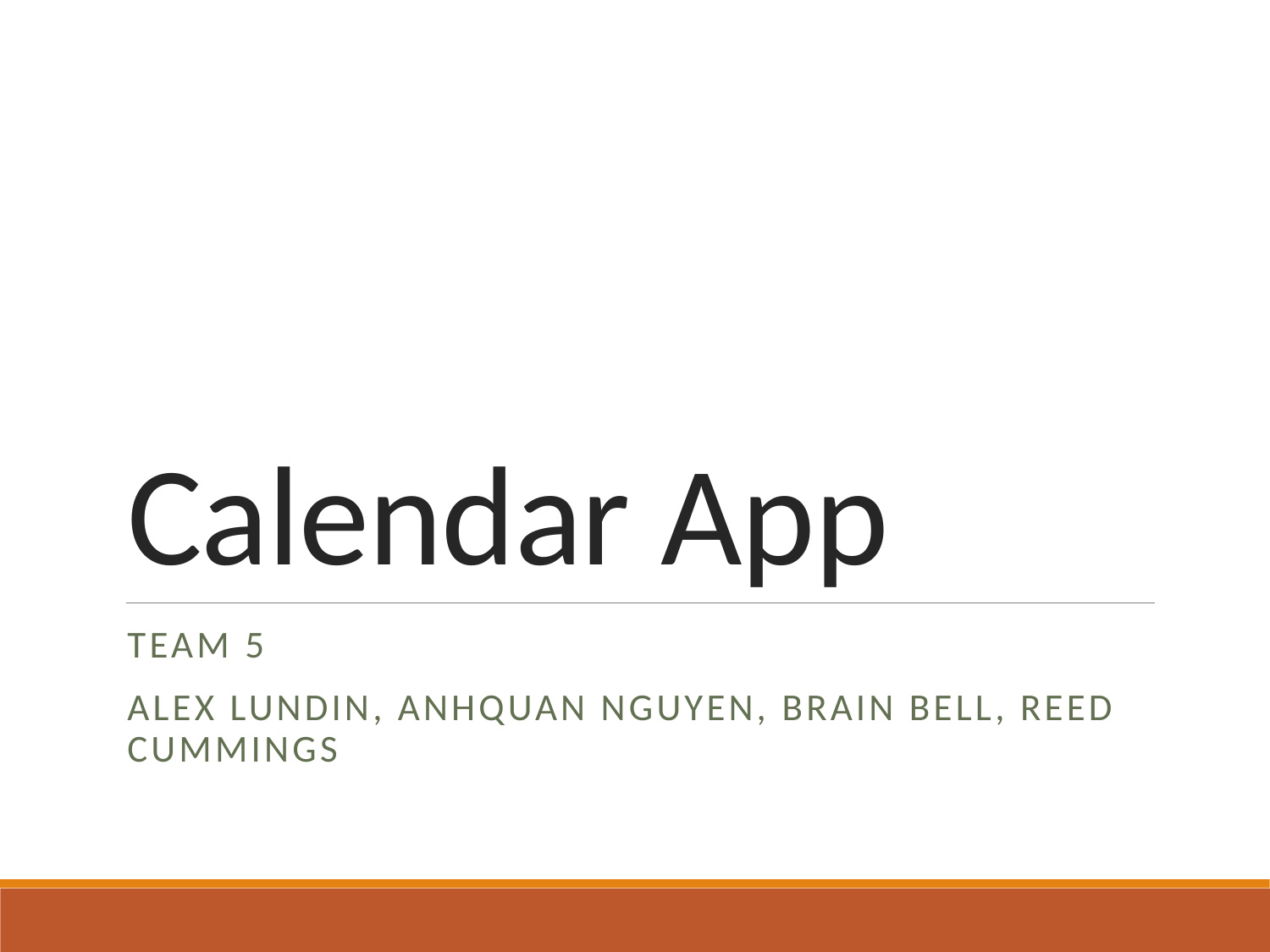

# Calendar App
Team 5
Alex Lundin, Anhquan Nguyen, Brain Bell, Reed CUmmings